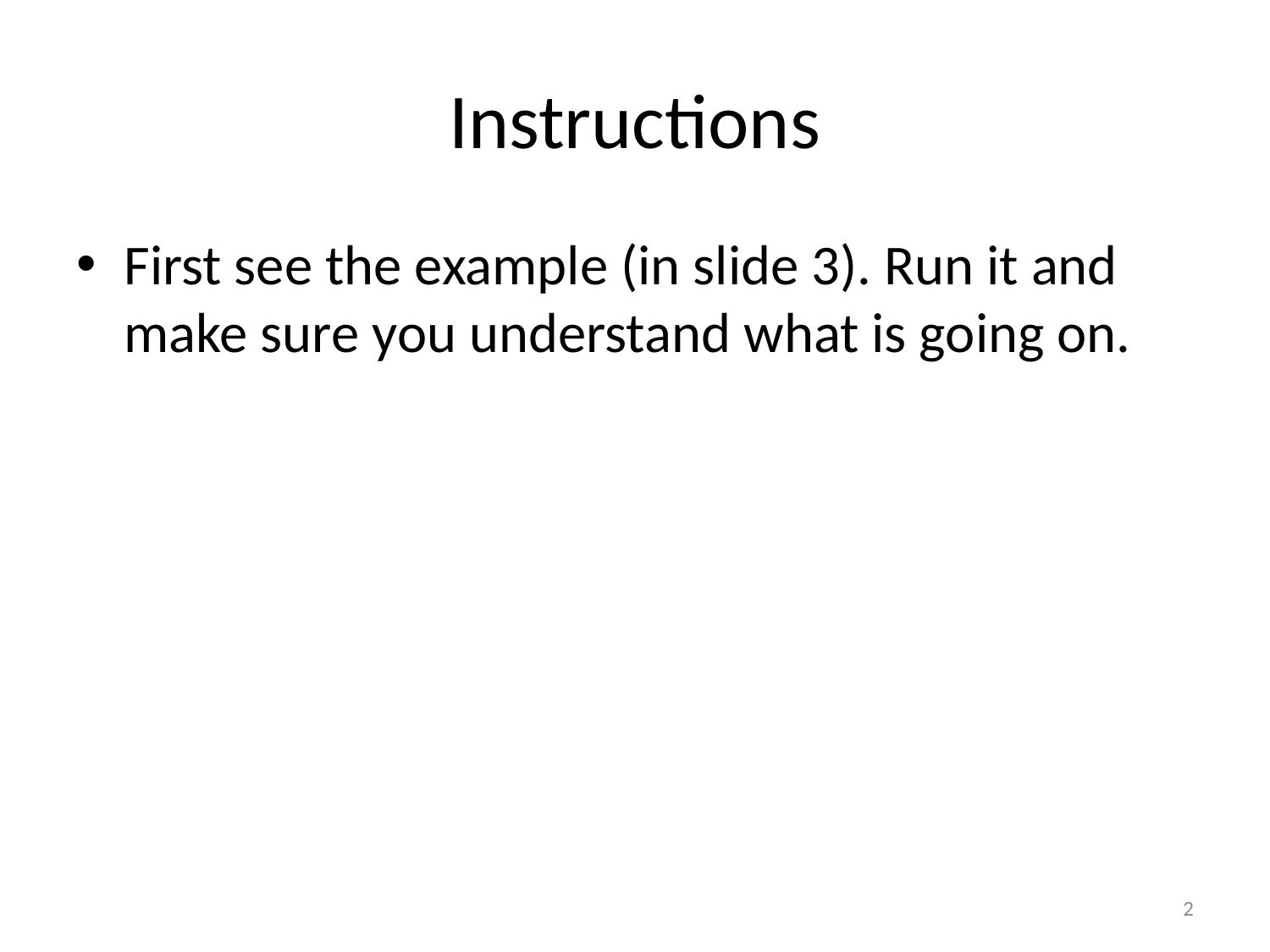

# Instructions
First see the example (in slide 3). Run it and make sure you understand what is going on.
2